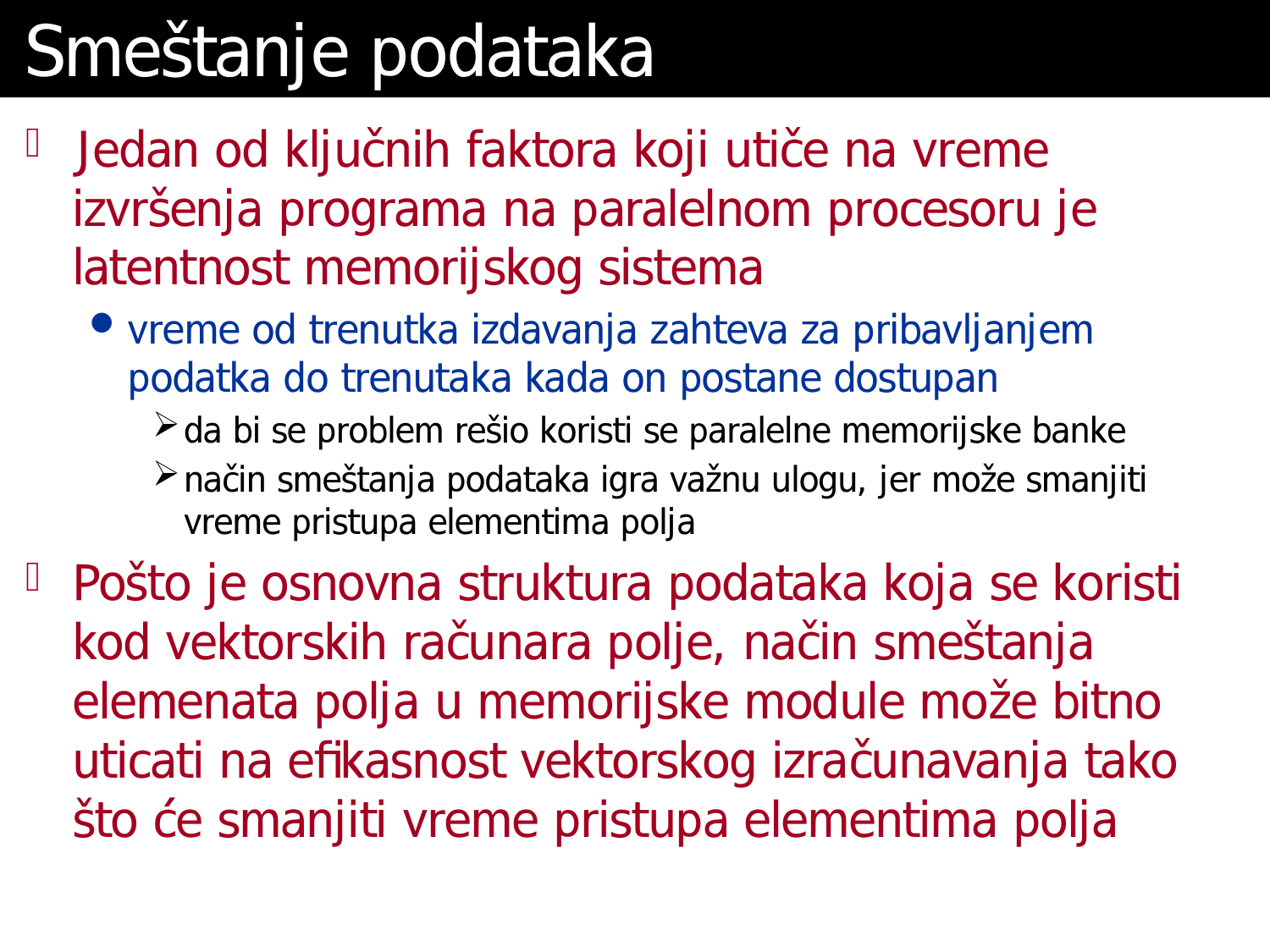

# Smeštanje podataka
Jedan od ključnih faktora koji utiče na vreme izvršenja programa na paralelnom procesoru je latentnost memorijskog sistema
vreme od trenutka izdavanja zahteva za pribavljanjem podatka do trenutaka kada on postane dostupan
da bi se problem rešio koristi se paralelne memorijske banke
način smeštanja podataka igra važnu ulogu, jer može smanjiti vreme pristupa elementima polja
Pošto je osnovna struktura podataka koja se koristi kod vektorskih računara polje, način smeštanja elemenata polja u memorijske module može bitno uticati na efikasnost vektorskog izračunavanja tako što će smanjiti vreme pristupa elementima polja